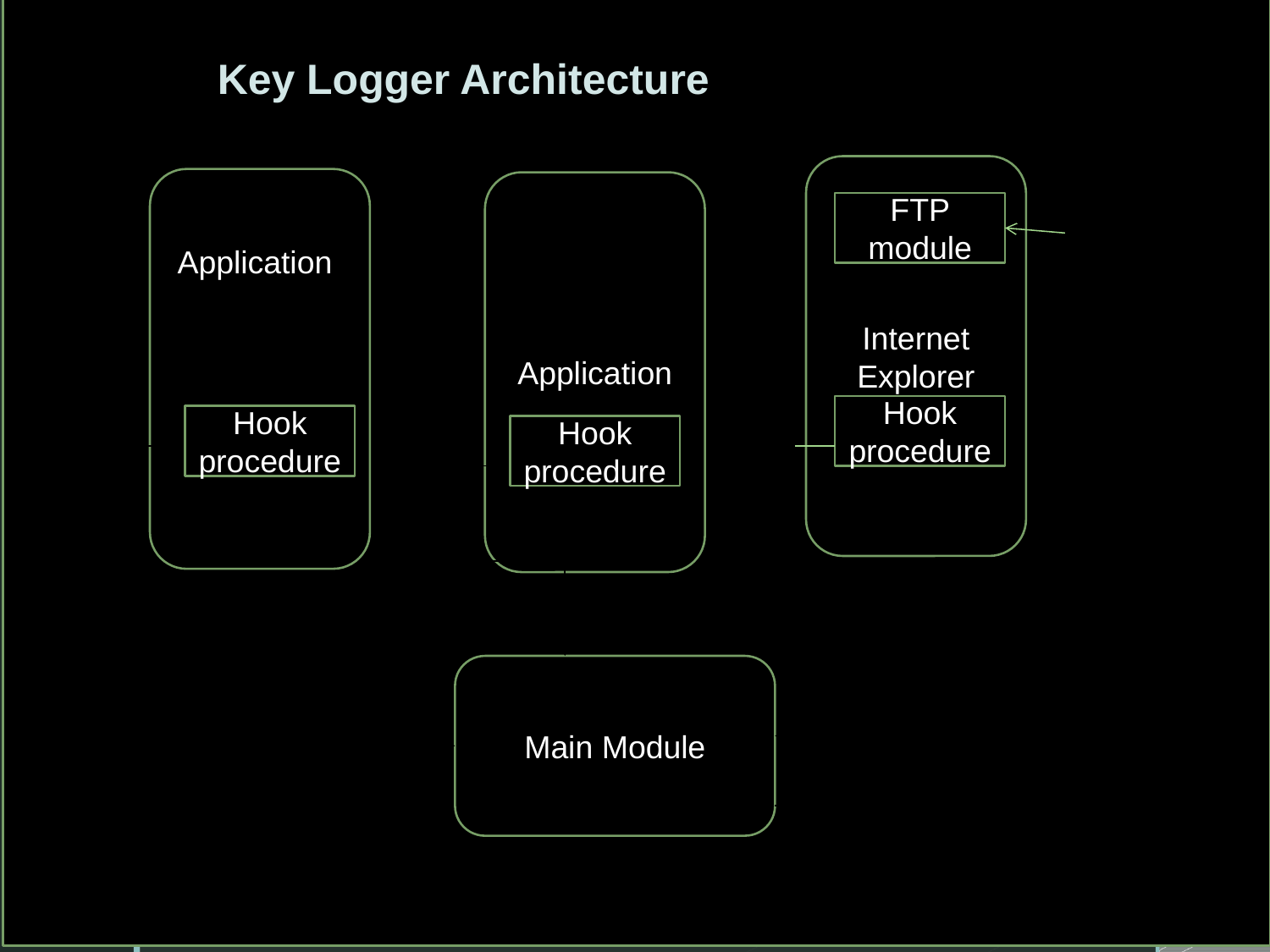

Ke
Key Logger Architecture
Internet Explorer

Application
FTP module
Application
Hook procedure
Hook procedure
Hook procedure
Main Module